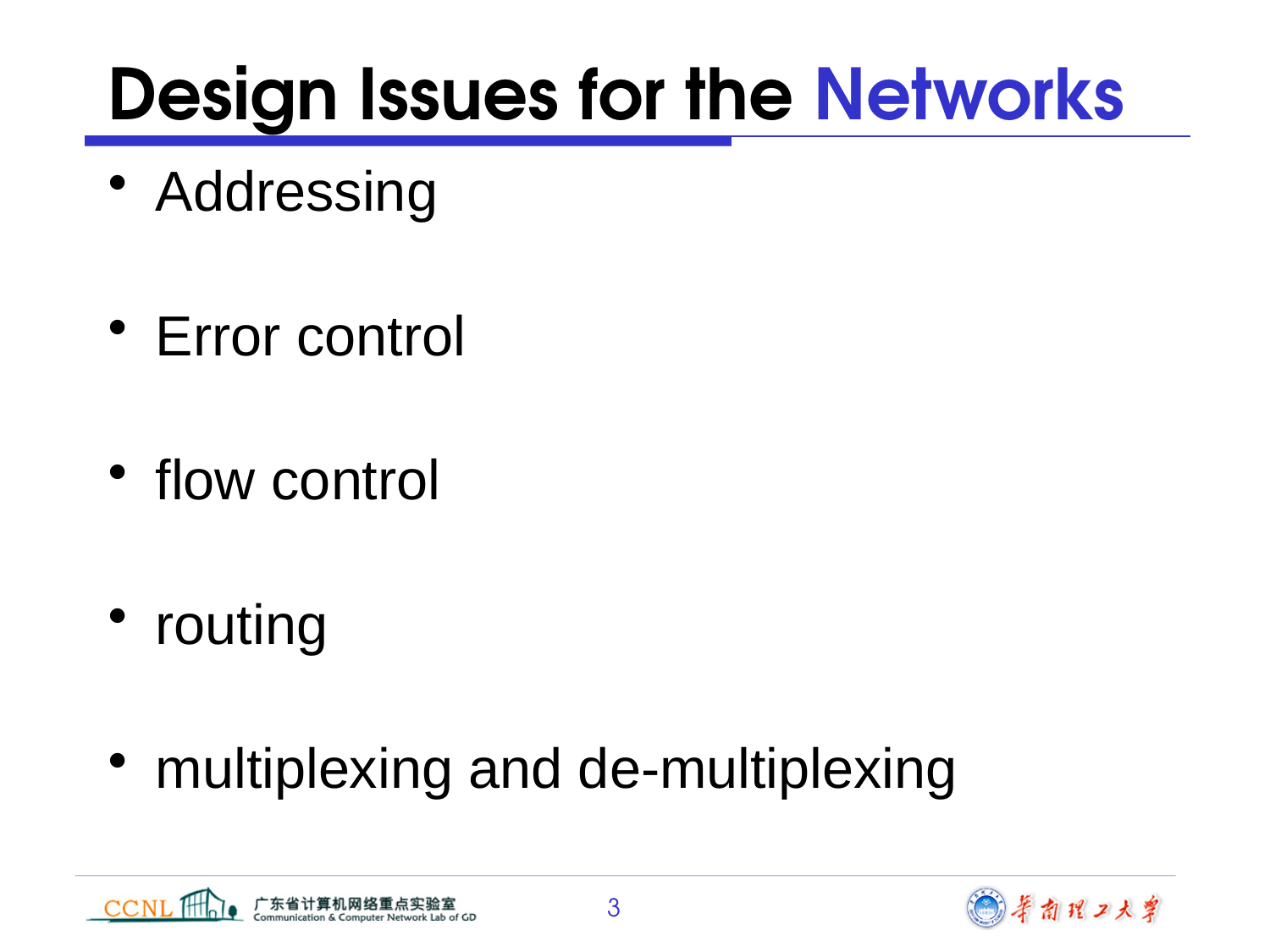

# Design Issues for the Networks
Addressing

Error control

flow control

routing

multiplexing and de-multiplexing